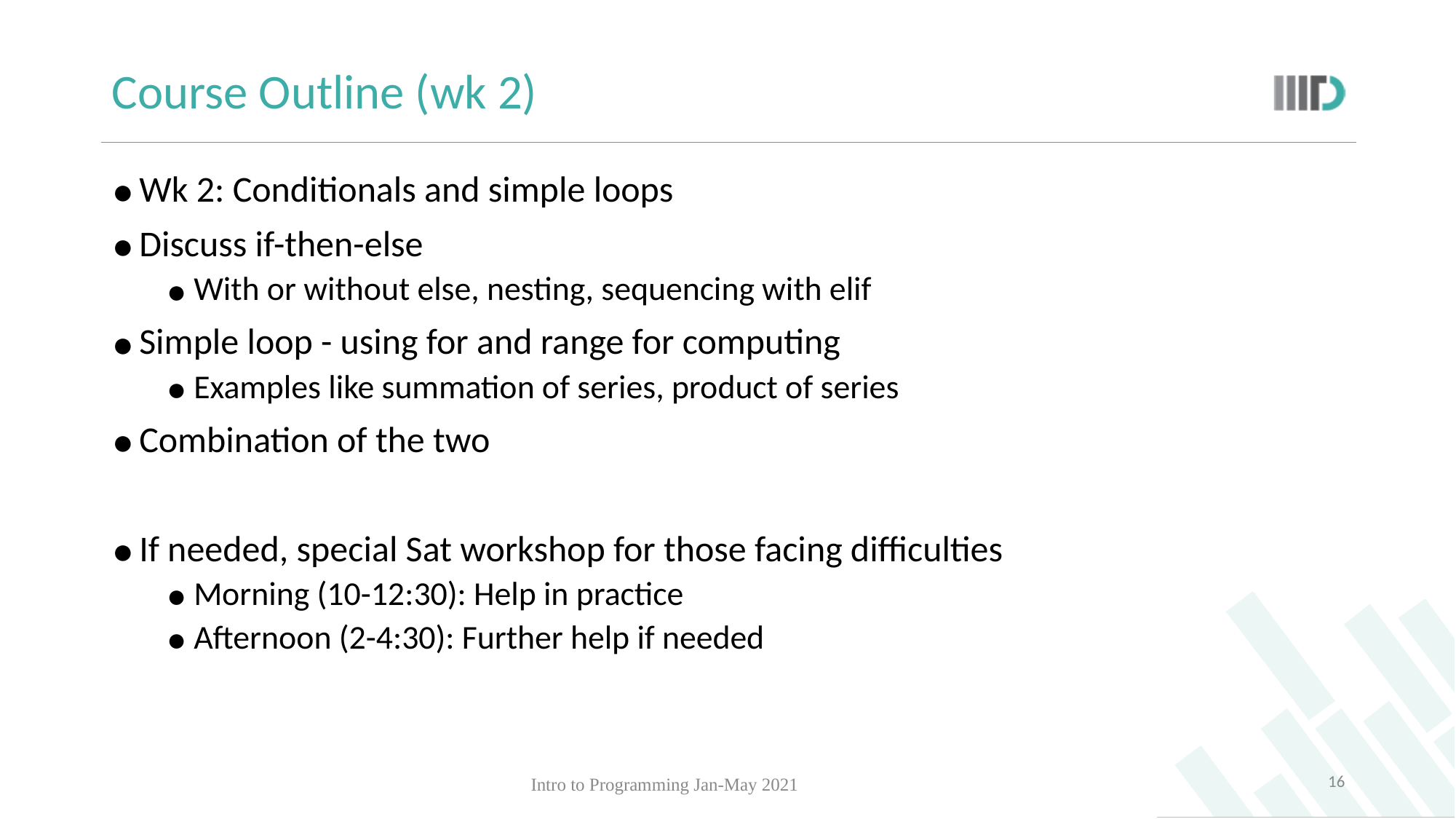

# Course Outline (wk 2)
Wk 2: Conditionals and simple loops
Discuss if-then-else
With or without else, nesting, sequencing with elif
Simple loop - using for and range for computing
Examples like summation of series, product of series
Combination of the two

If needed, special Sat workshop for those facing difficulties
Morning (10-12:30): Help in practice
Afternoon (2-4:30): Further help if needed
16
Intro to Programming Jan-May 2021